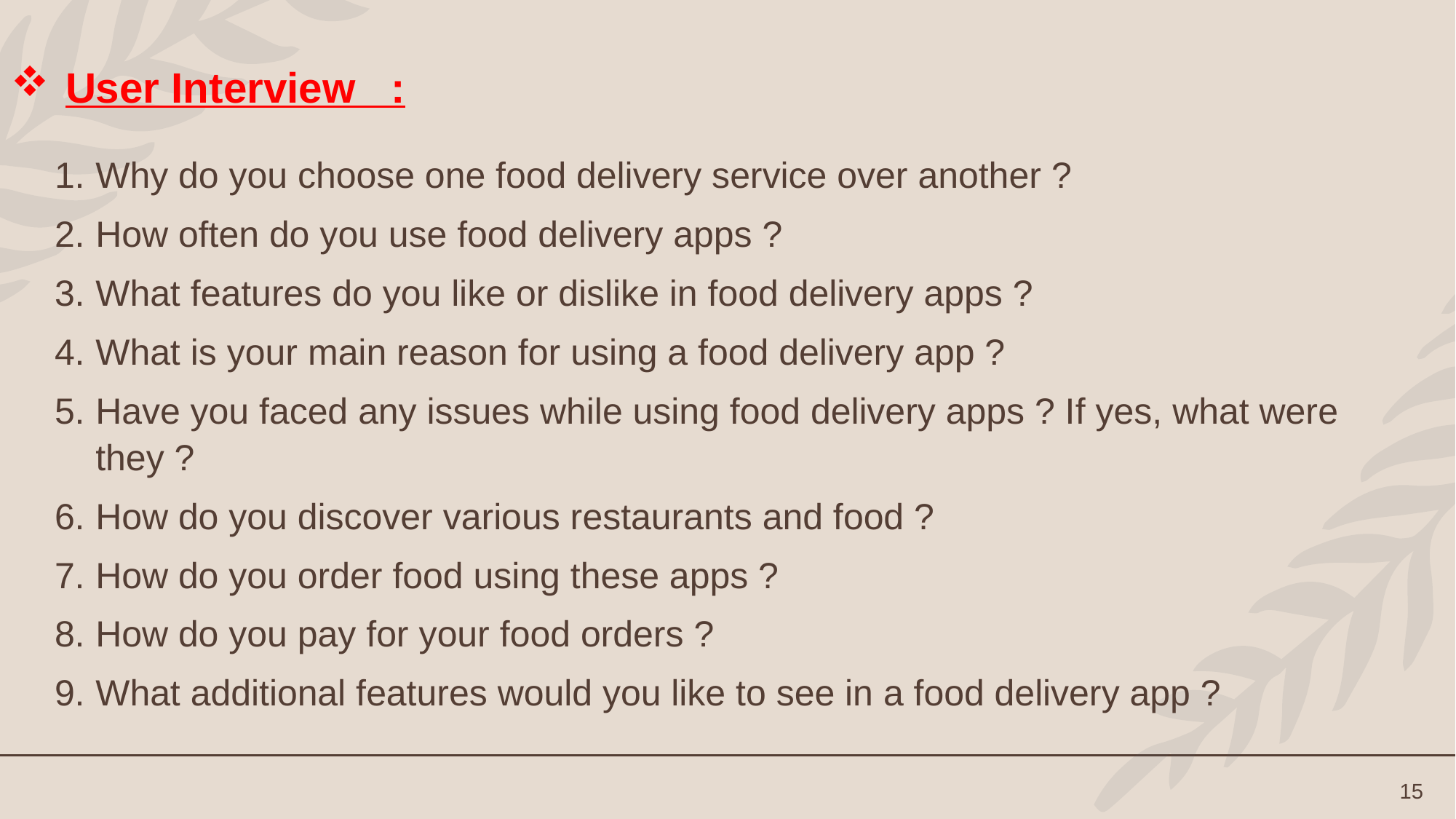

# User Interview   :
Why do you choose one food delivery service over another ?
How often do you use food delivery apps ?
What features do you like or dislike in food delivery apps ?
What is your main reason for using a food delivery app ?
Have you faced any issues while using food delivery apps ? If yes, what were they ?
How do you discover various restaurants and food ?
How do you order food using these apps ?
How do you pay for your food orders ?
What additional features would you like to see in a food delivery app ?
15